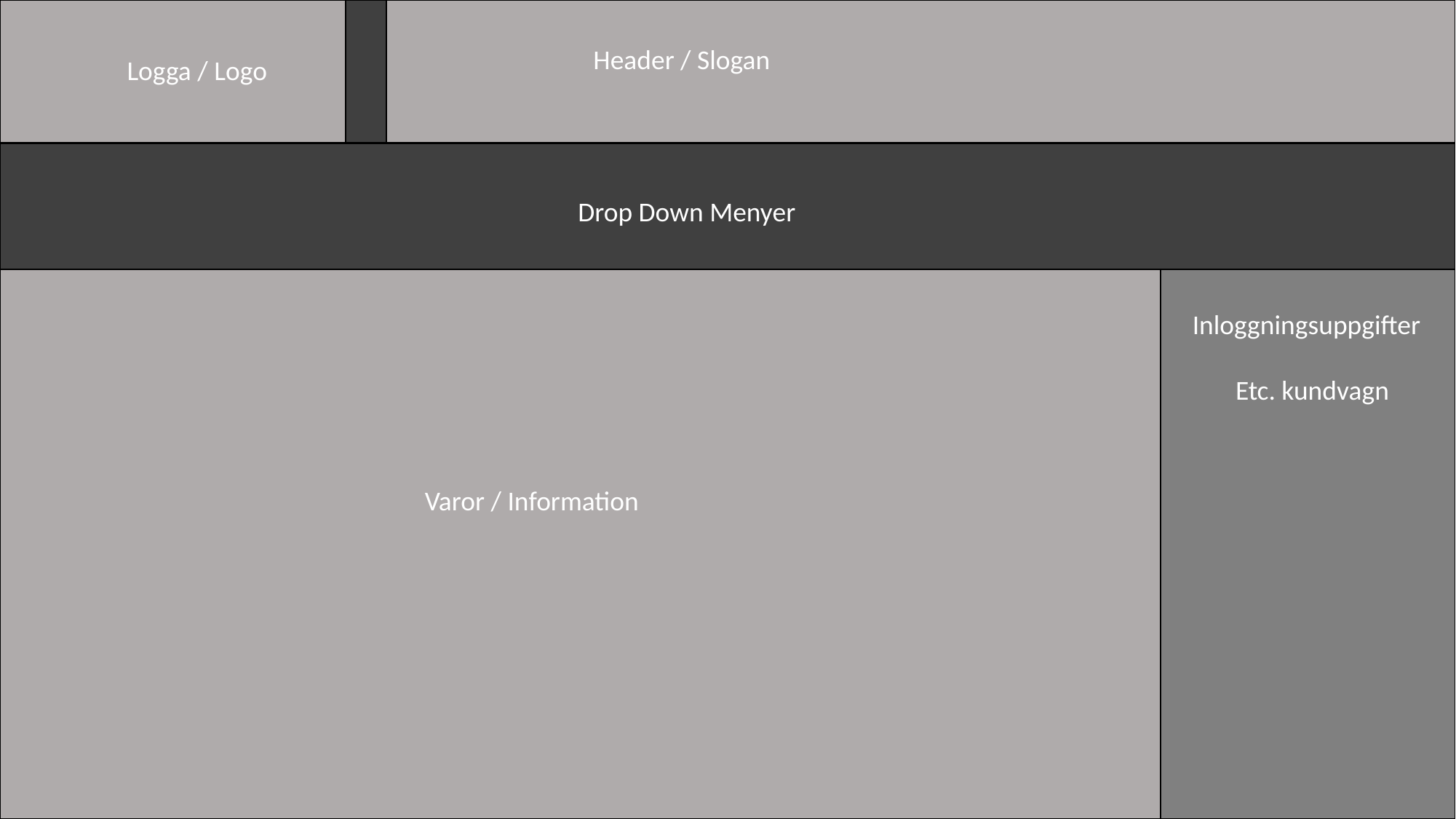

Header / Slogan
Logga / Logo

Drop Down Menyer

Inloggningsuppgifter

       Etc. kundvagn
Varor / Information